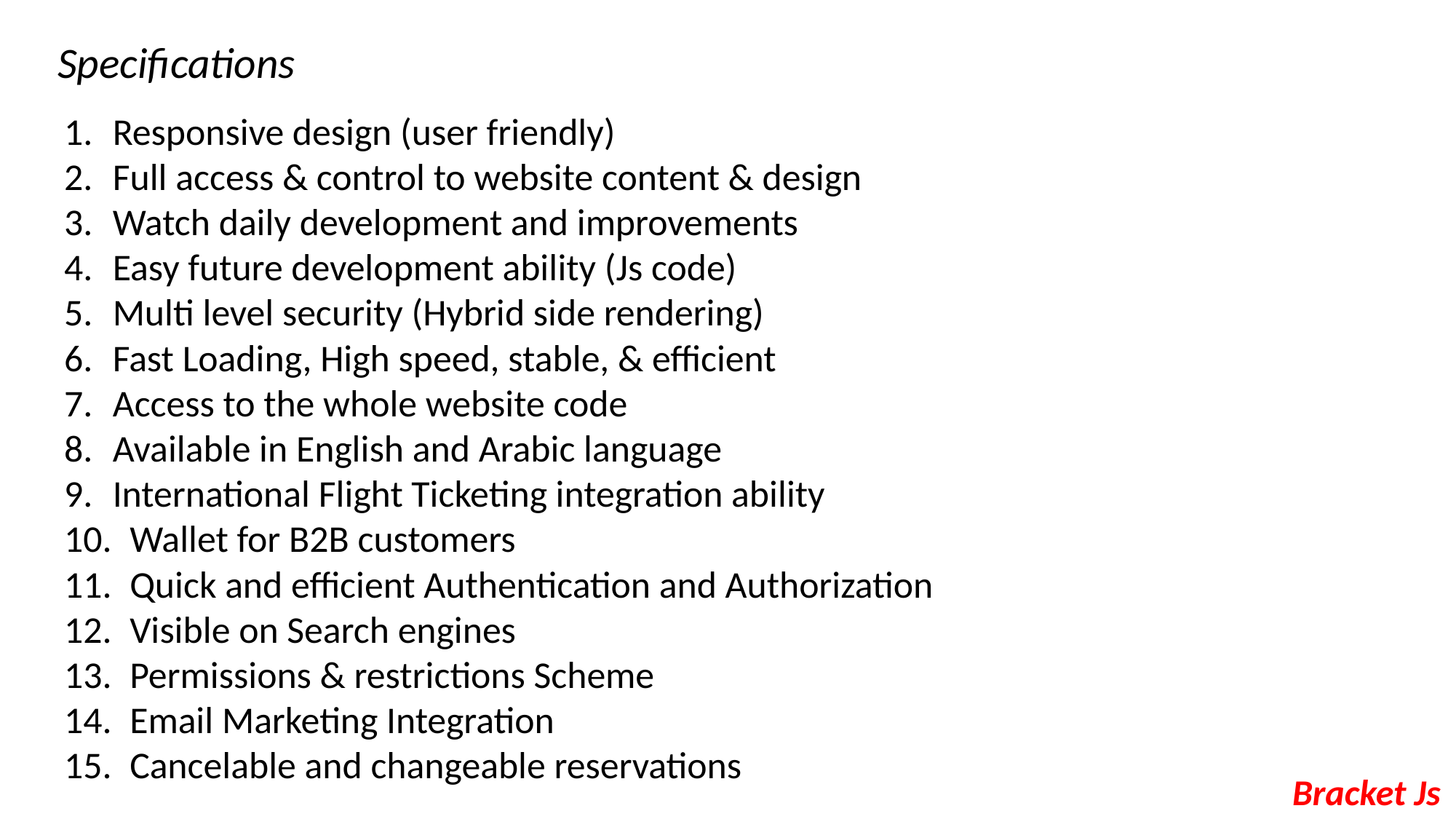

Specifications
Responsive design (user friendly)
Full access & control to website content & design
Watch daily development and improvements
Easy future development ability (Js code)
Multi level security (Hybrid side rendering)
Fast Loading, High speed, stable, & efficient
Access to the whole website code
Available in English and Arabic language
International Flight Ticketing integration ability
  Wallet for B2B customers
  Quick and efficient Authentication and Authorization
  Visible on Search engines
  Permissions & restrictions Scheme
  Email Marketing Integration
  Cancelable and changeable reservations
Bracket Js